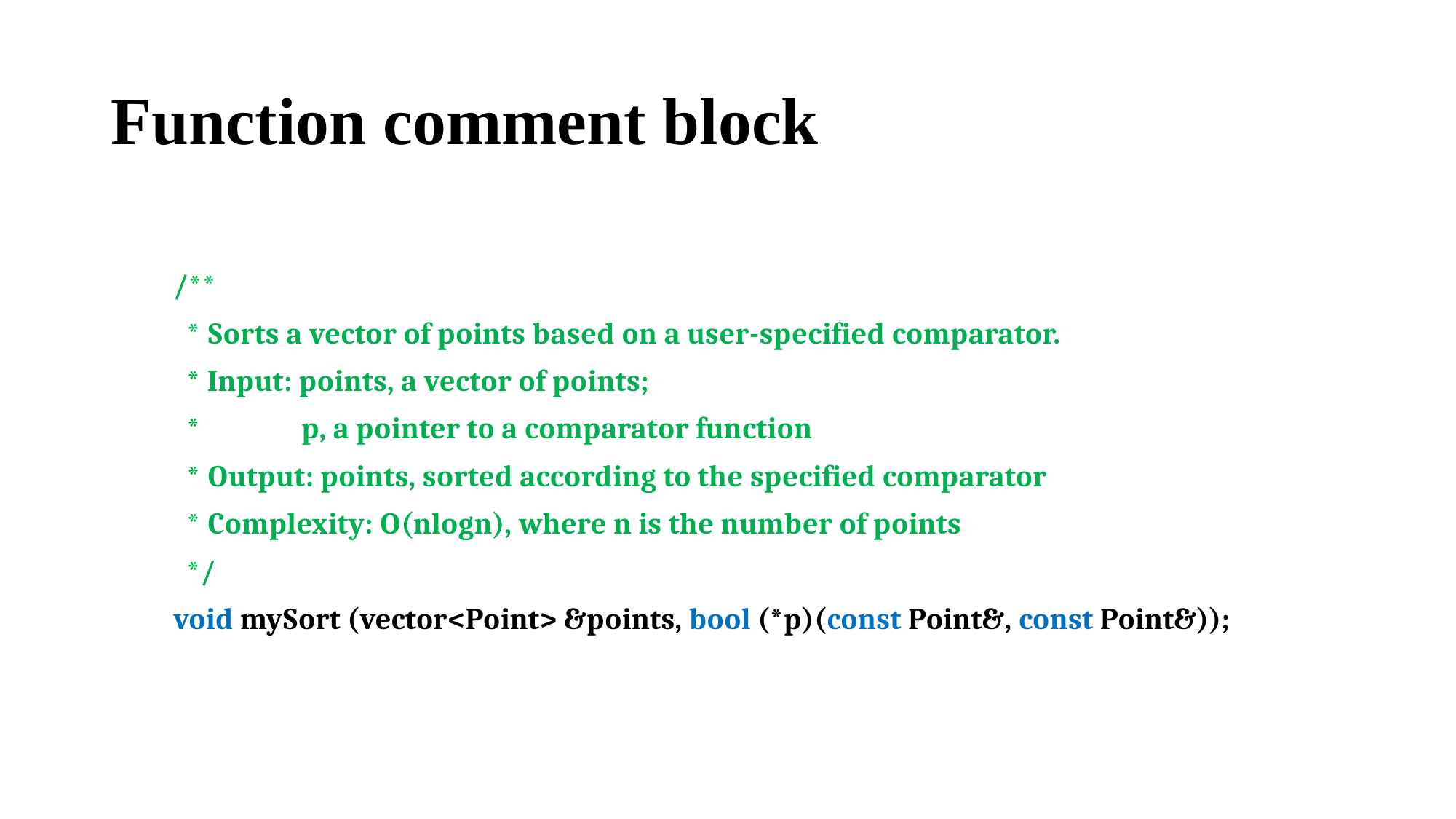

# Function comment block
/**
  * Sorts a vector of points based on a user-specified comparator.
  * Input: points, a vector of points;
  *               p, a pointer to a comparator function
  * Output: points, sorted according to the specified comparator
  * Complexity: O(nlogn), where n is the number of points
  */
void mySort (vector<Point> &points, bool (*p)(const Point&, const Point&));